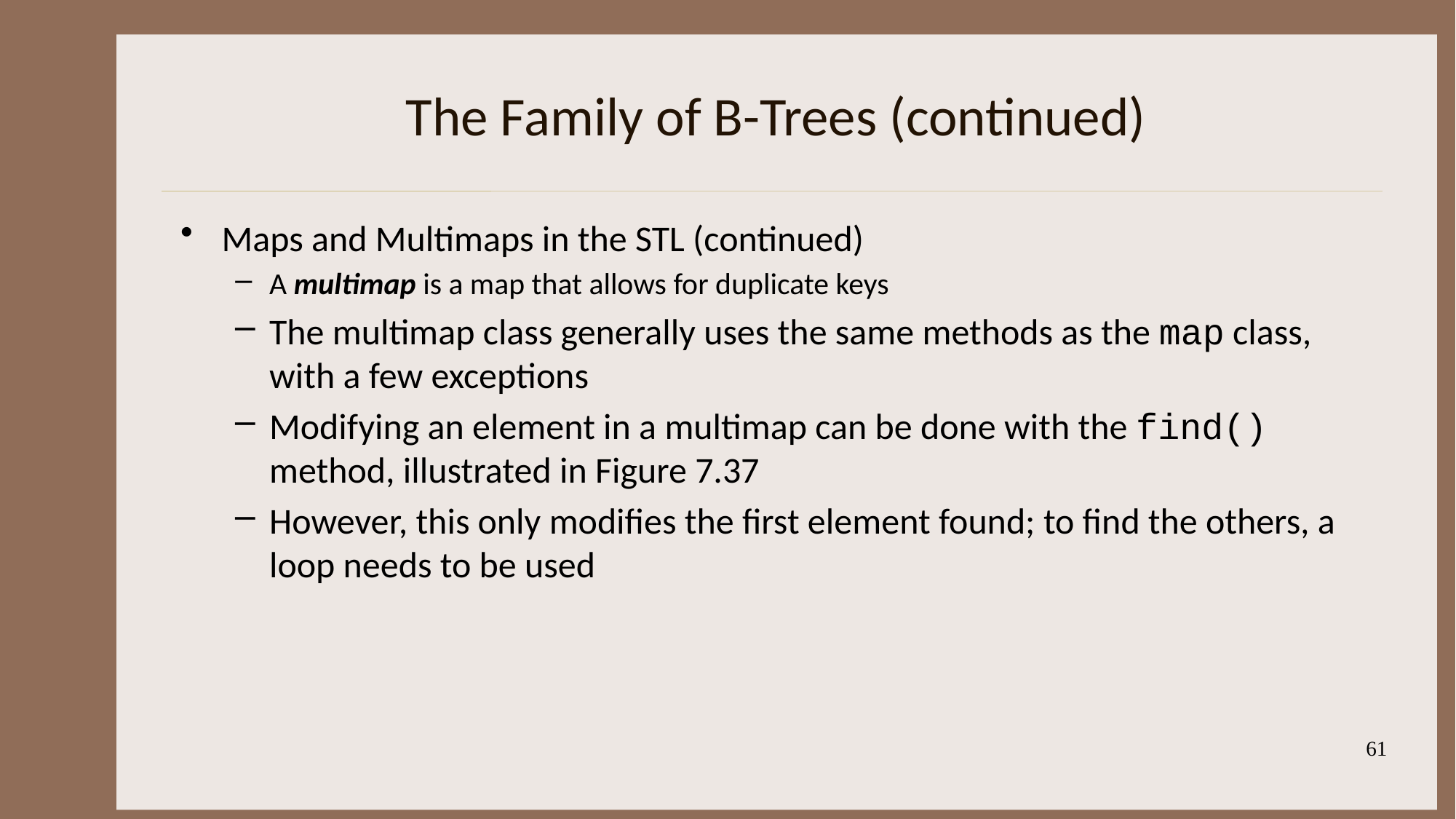

# The Family of B-Trees (continued)
Maps and Multimaps in the STL (continued)
A multimap is a map that allows for duplicate keys
The multimap class generally uses the same methods as the map class, with a few exceptions
Modifying an element in a multimap can be done with the find() method, illustrated in Figure 7.37
However, this only modifies the first element found; to find the others, a loop needs to be used
61